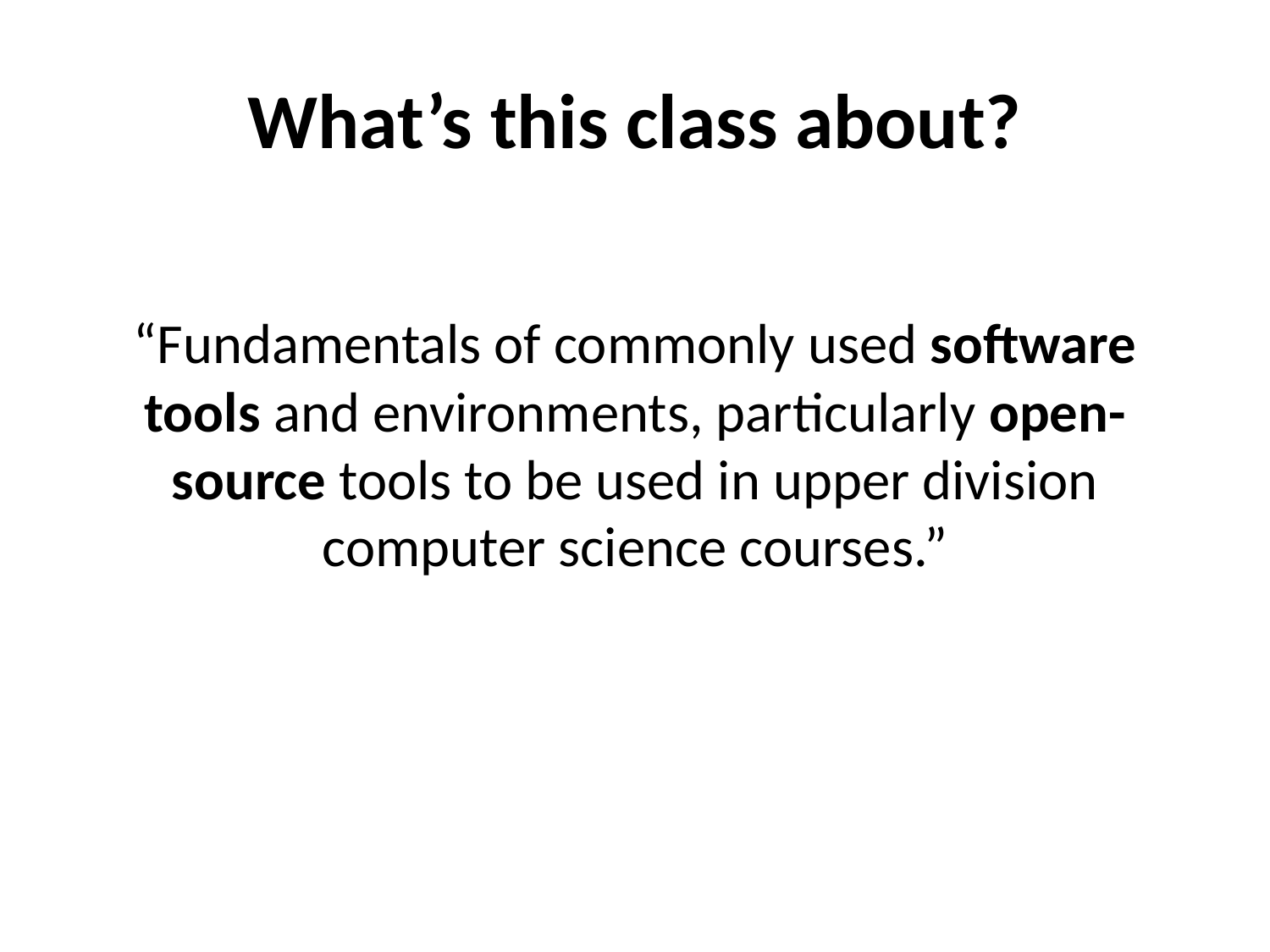

# What’s this class about?

“Fundamentals of commonly used software tools and environments, particularly open-source tools to be used in upper division computer science courses.”